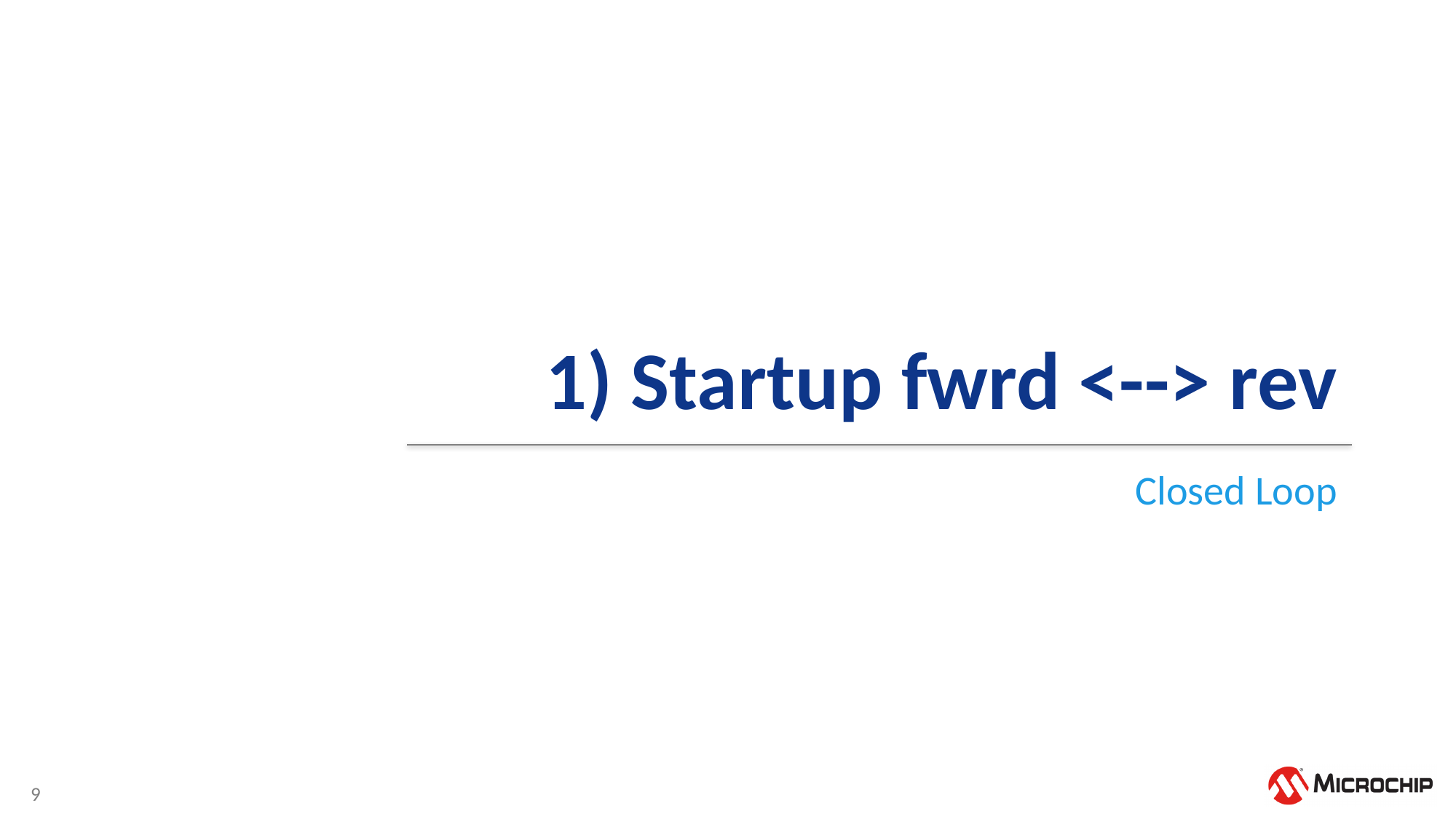

# 1) Startup fwrd <--> rev
Closed Loop